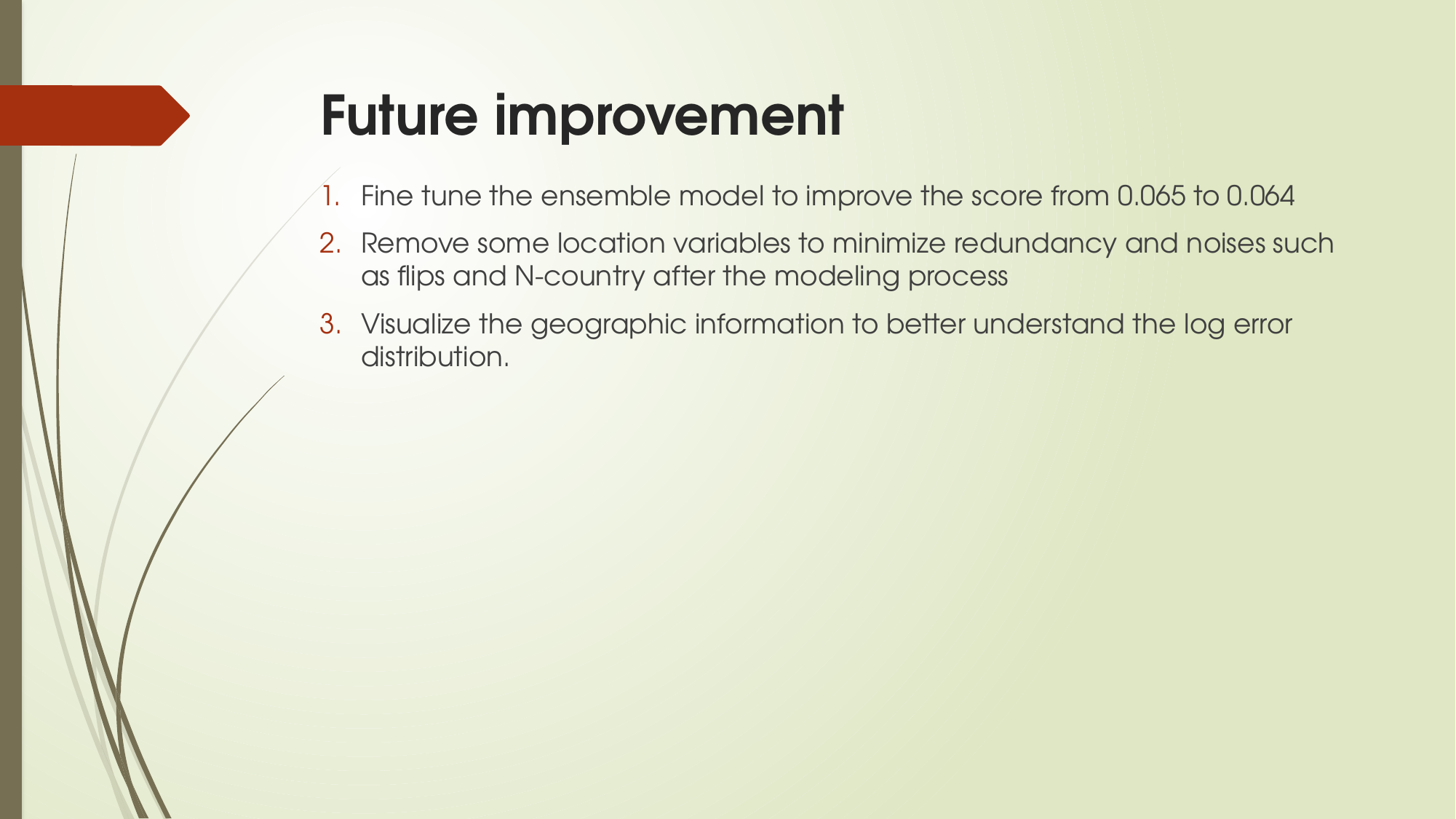

# Future improvement
Fine tune the ensemble model to improve the score from 0.065 to 0.064
Remove some location variables to minimize redundancy and noises such as flips and N-country after the modeling process
Visualize the geographic information to better understand the log error distribution.